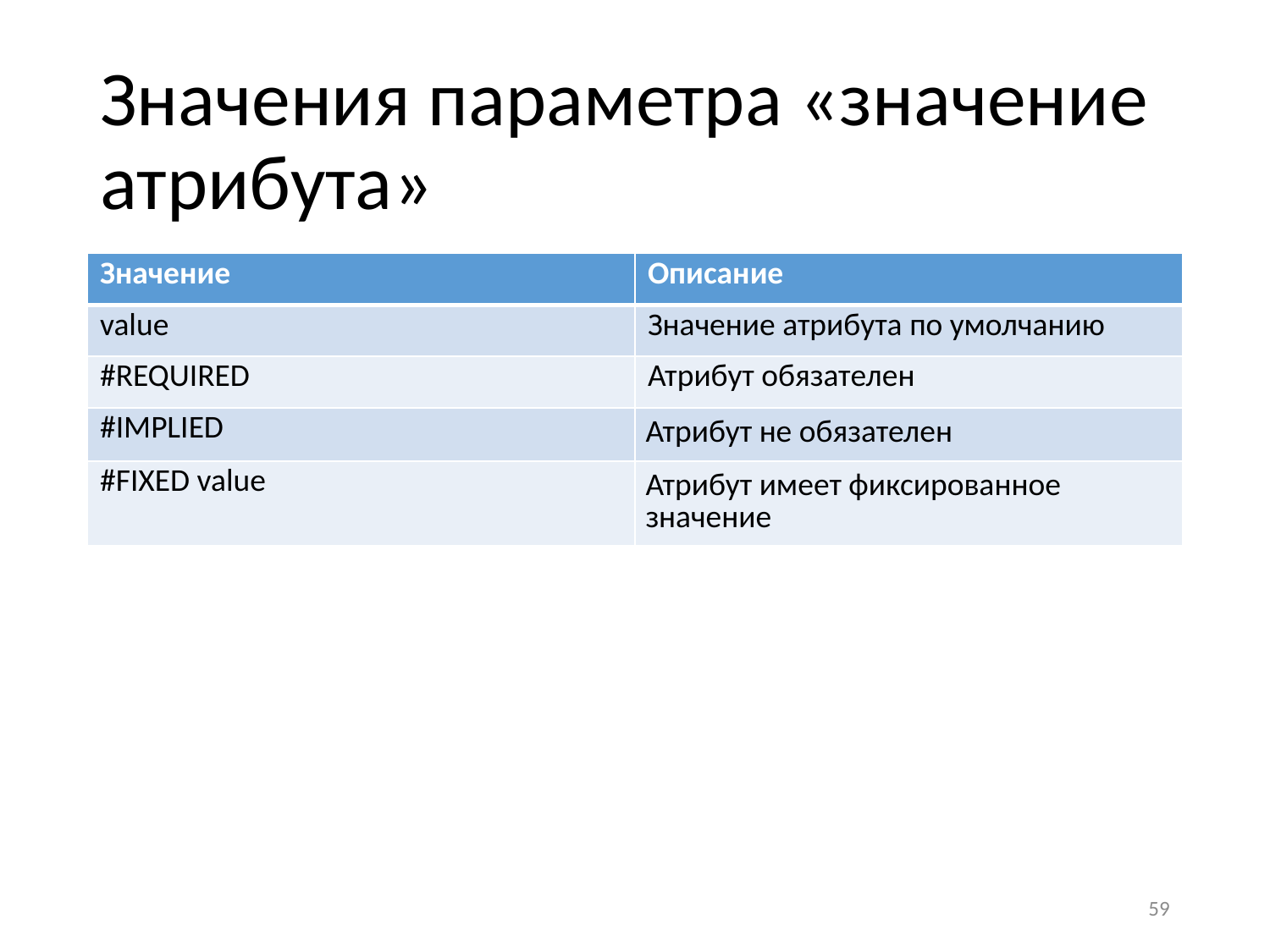

# Значения параметра «значение атрибута»
| Значение | Описание |
| --- | --- |
| value | Значение атрибута по умолчанию |
| #REQUIRED | Атрибут обязателен |
| #IMPLIED | Атрибут не обязателен |
| #FIXED value | Атрибут имеет фиксированное значение |
59